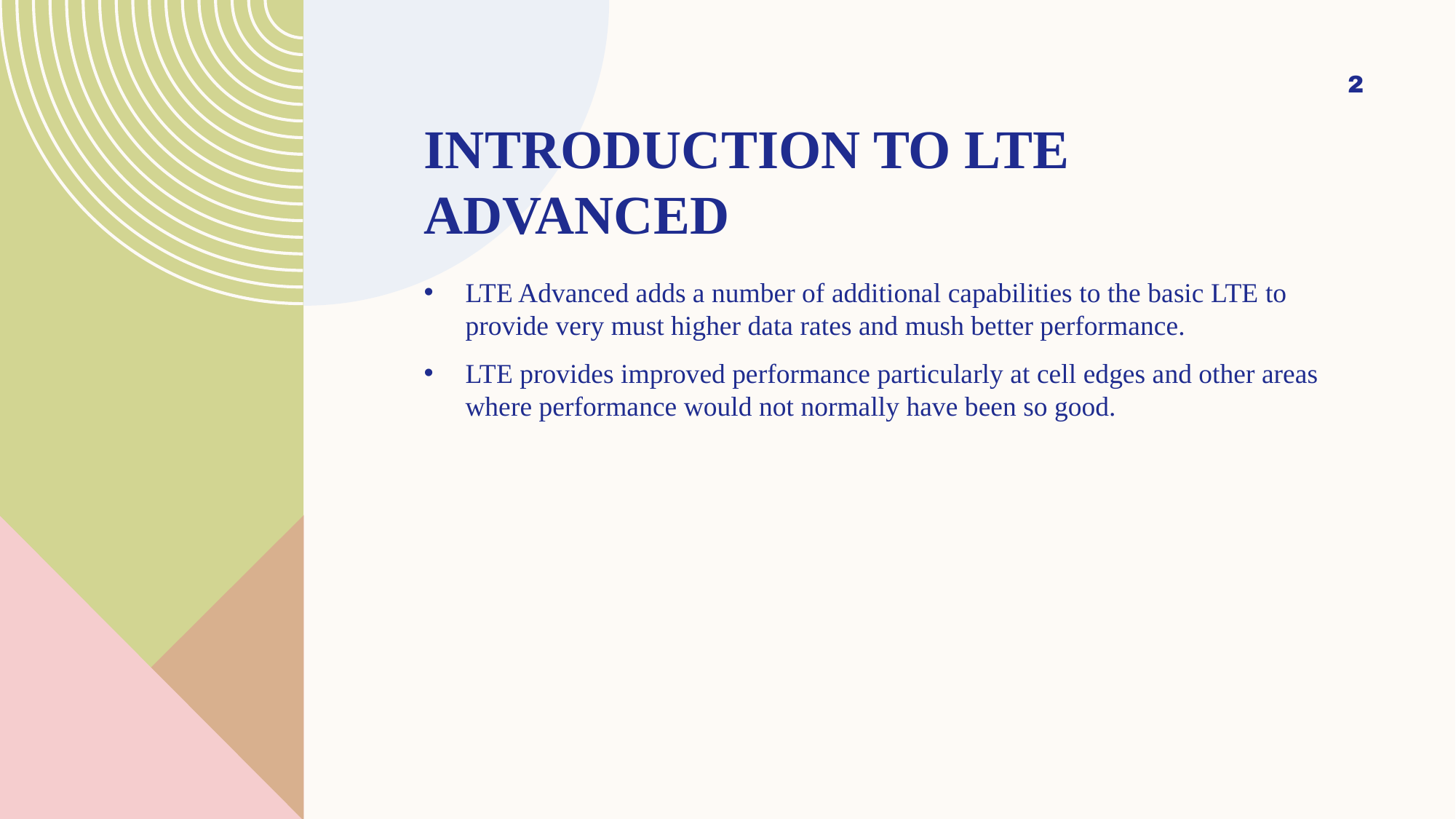

2
# Introduction to Lte advanced
LTE Advanced adds a number of additional capabilities to the basic LTE to provide very must higher data rates and mush better performance.
LTE provides improved performance particularly at cell edges and other areas where performance would not normally have been so good.